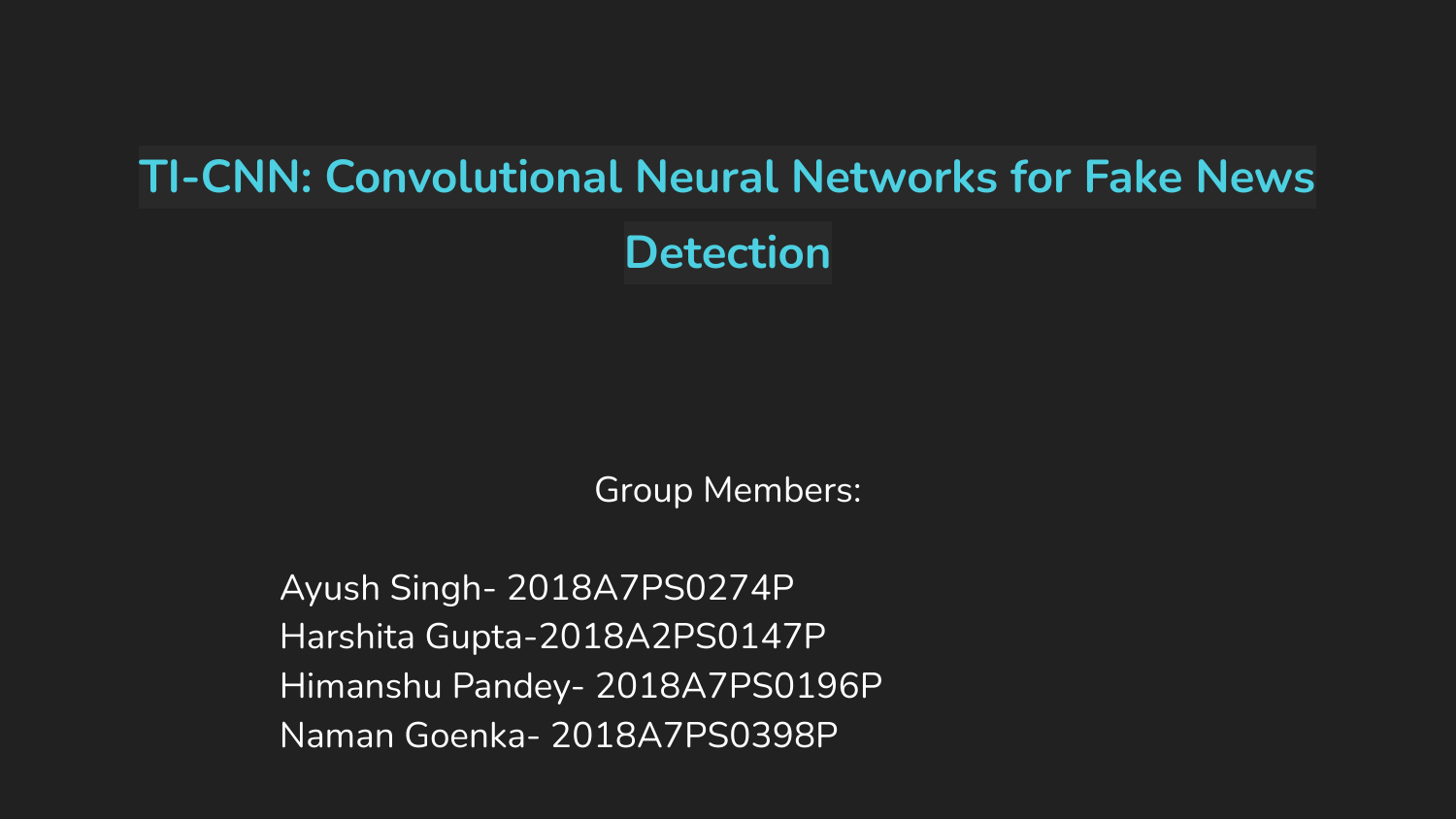

# TI-CNN: Convolutional Neural Networks for Fake News Detection

Group Members:

Ayush Singh- 2018A7PS0274P
Harshita Gupta-2018A2PS0147P
Himanshu Pandey- 2018A7PS0196P
Naman Goenka- 2018A7PS0398P